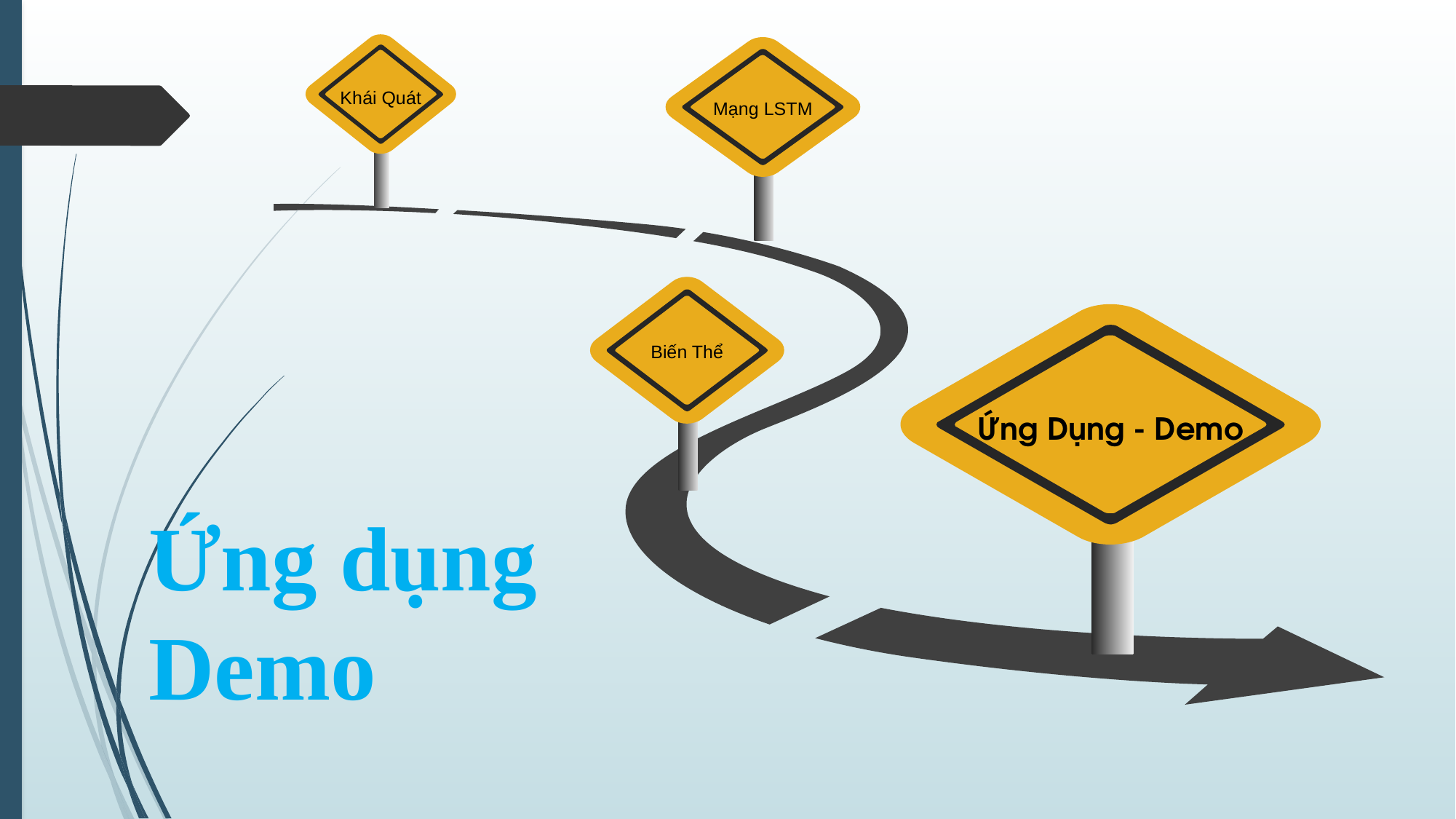

Khái Quát

Mạng LSTM

Biến Thể

Ứng Dụng - Demo
Ứng dụng
Demo